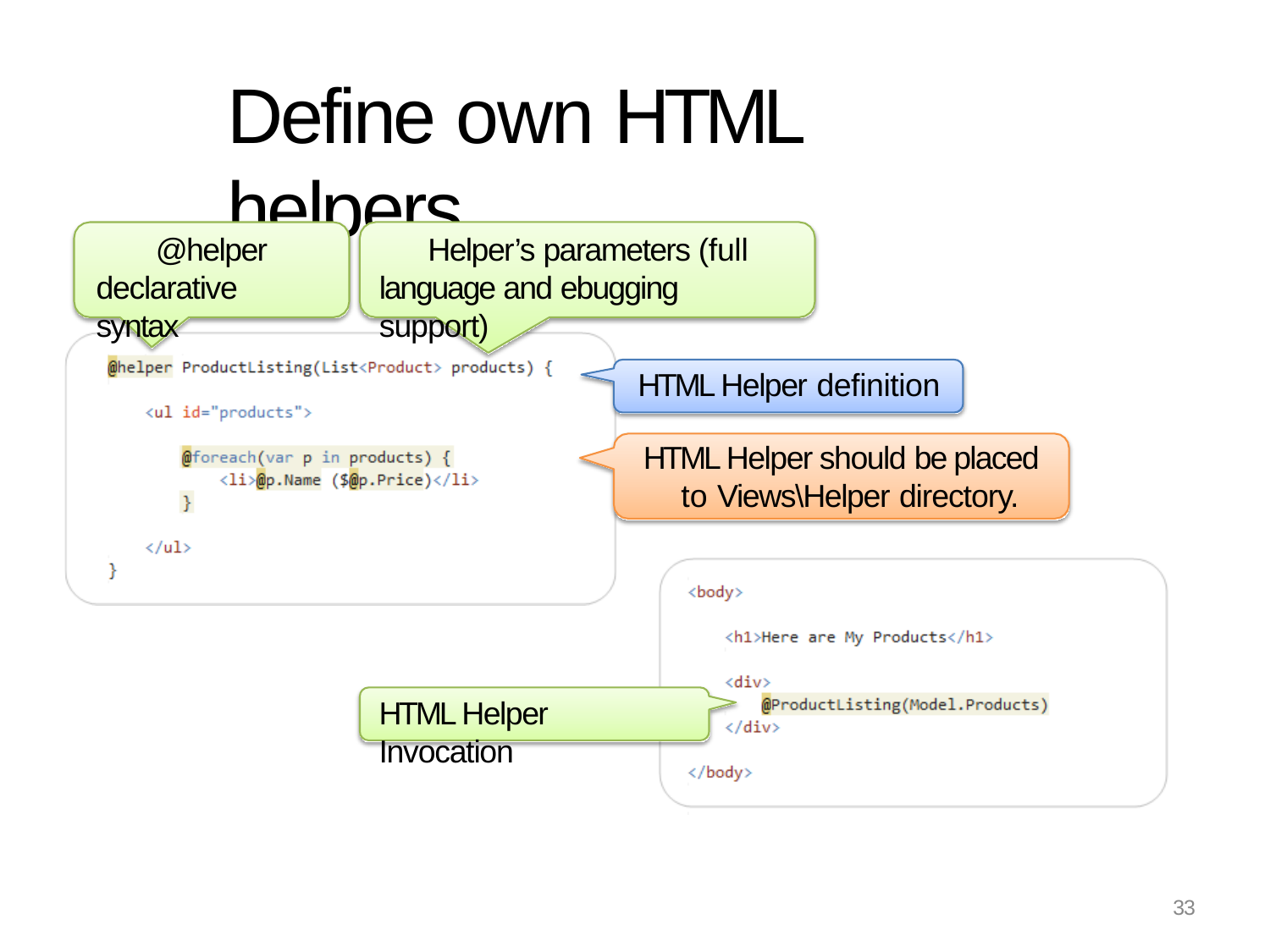

# Define own HTML helpers

@helper  declarative syntax
Helper’s parameters (full  language and ebugging support)

HTML Helper definition

HTML Helper should be placed  to Views\Helper directory.

HTML Helper Invocation
33